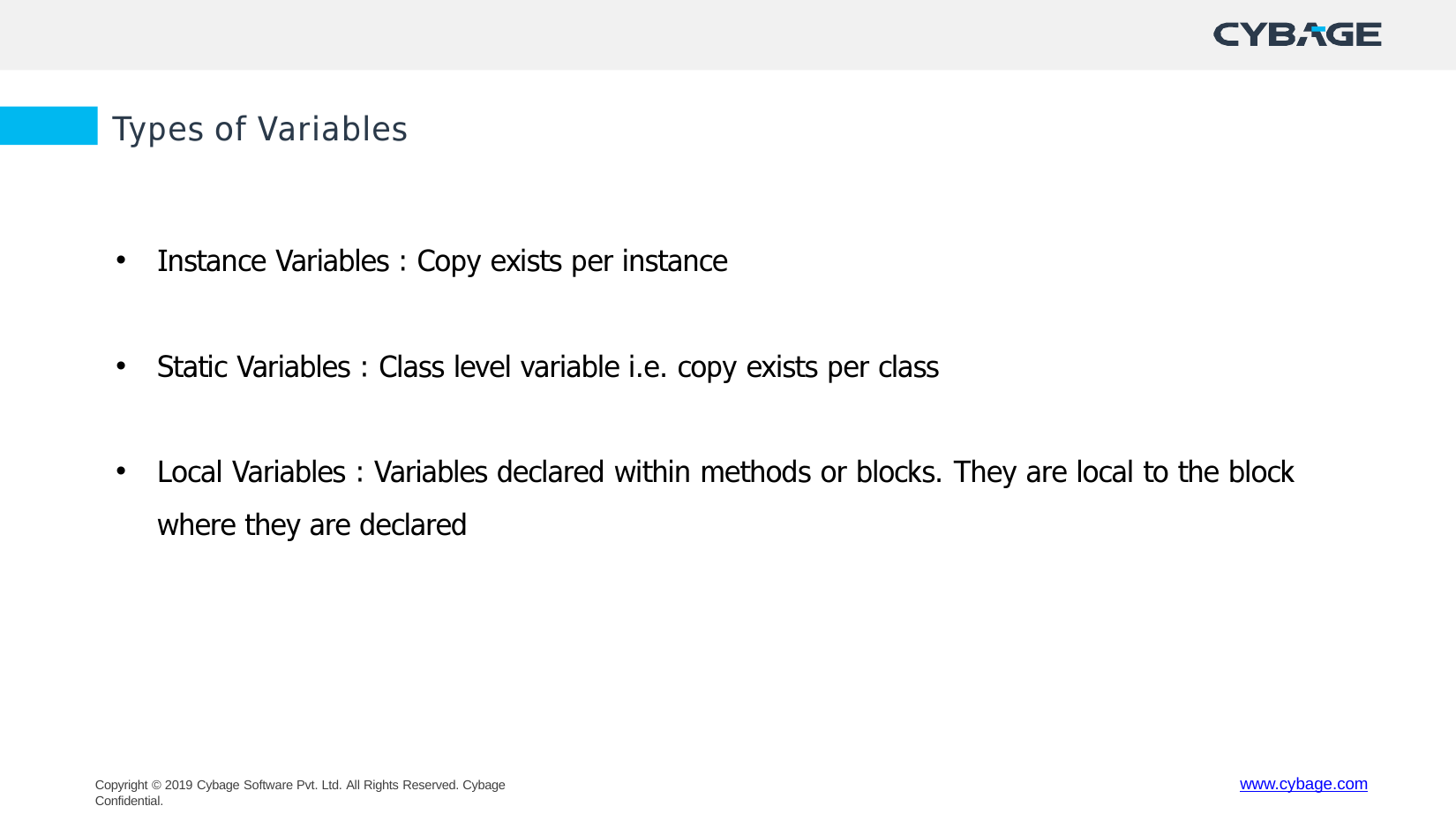

# Types of Variables
Instance Variables : Copy exists per instance

Static Variables : Class level variable i.e. copy exists per class

Local Variables : Variables declared within methods or blocks. They are local to the block  where they are declared
www.cybage.com
Copyright © 2019 Cybage Software Pvt. Ltd. All Rights Reserved. Cybage Confidential.